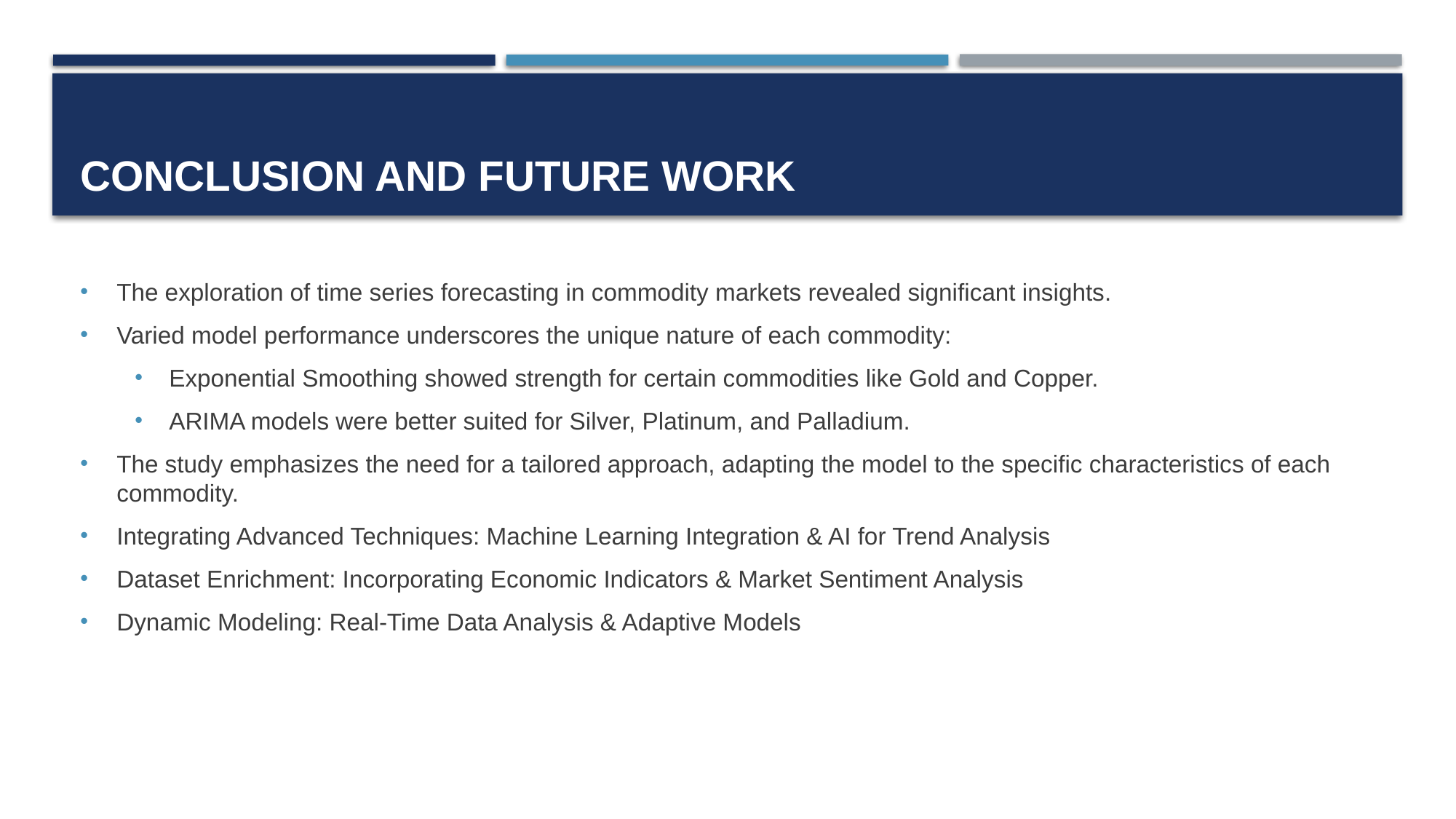

# Conclusion and Future Work
The exploration of time series forecasting in commodity markets revealed significant insights.
Varied model performance underscores the unique nature of each commodity:
Exponential Smoothing showed strength for certain commodities like Gold and Copper.
ARIMA models were better suited for Silver, Platinum, and Palladium.
The study emphasizes the need for a tailored approach, adapting the model to the specific characteristics of each commodity.
Integrating Advanced Techniques: Machine Learning Integration & AI for Trend Analysis
Dataset Enrichment: Incorporating Economic Indicators & Market Sentiment Analysis
Dynamic Modeling: Real-Time Data Analysis & Adaptive Models